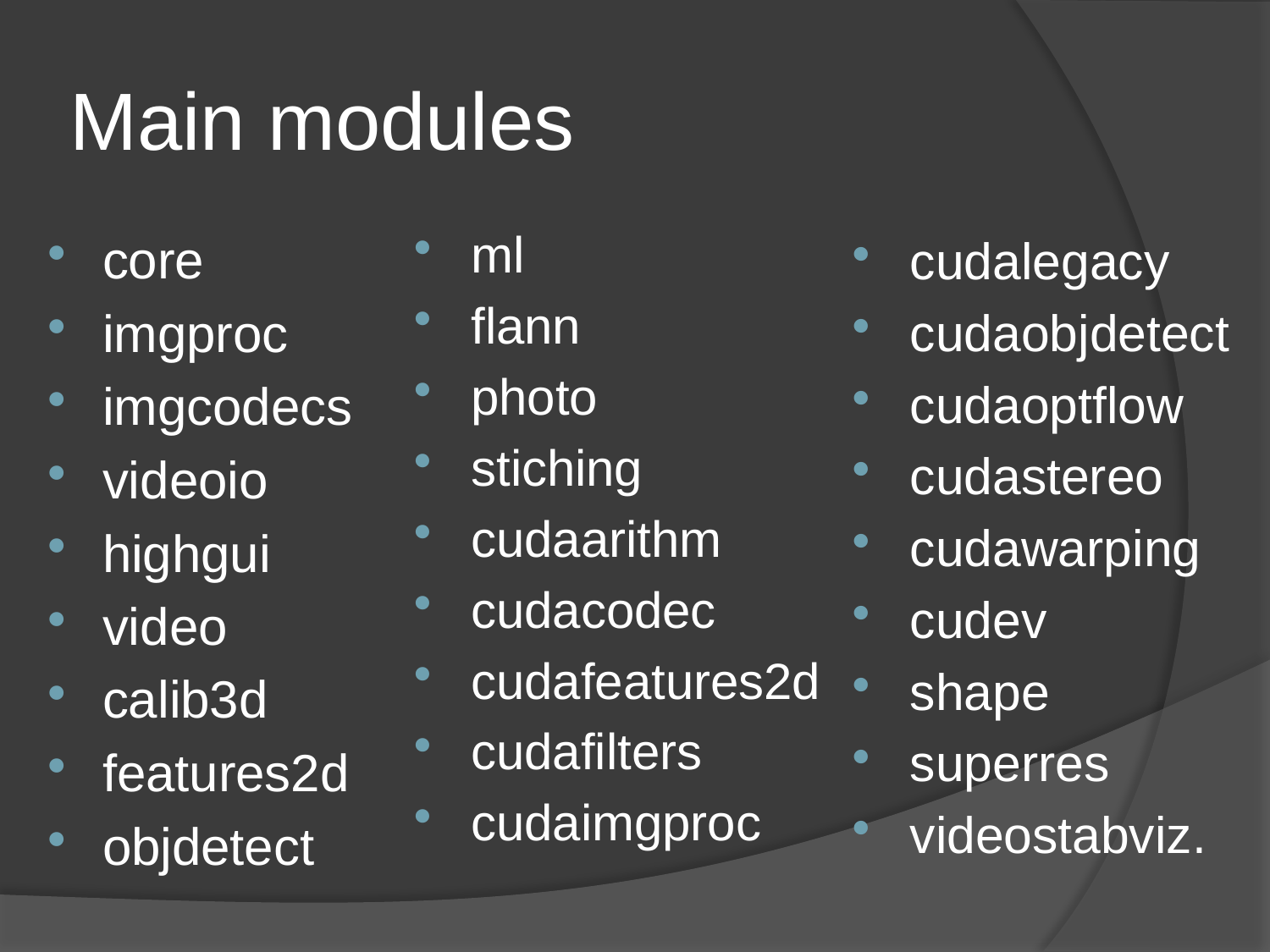

# Main modules
ml
flann
photo
stiching
cudaarithm
cudacodec
cudafeatures2d
cudafilters
cudaimgproc

core
imgproc
imgcodecs
videoio
highgui
video
calib3d
features2d
objdetect
cudalegacy
cudaobjdetect
cudaoptflow
cudastereo
cudawarping
cudev
shape
superres
videostabviz.